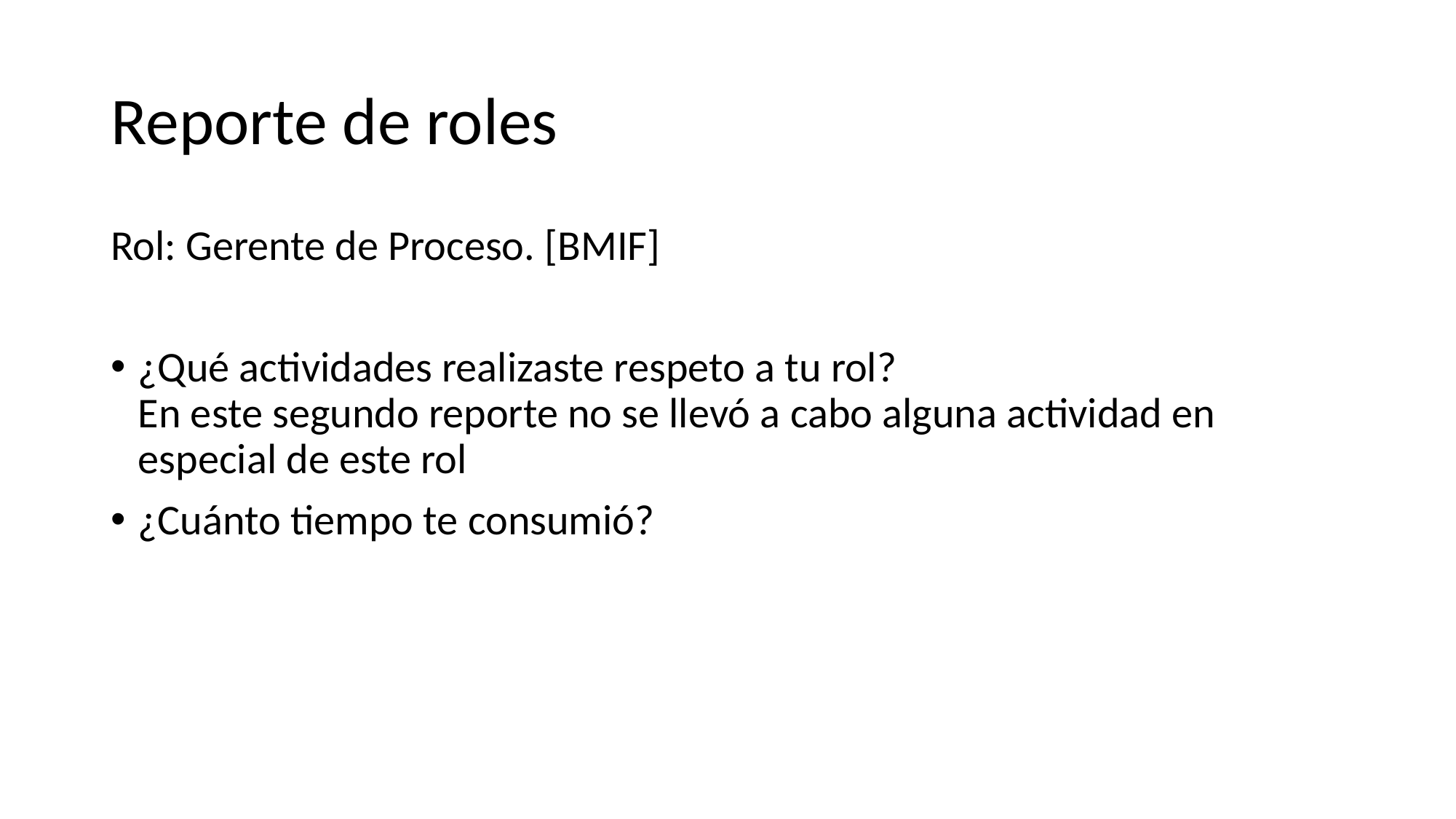

# Reporte de roles
Rol: Gerente de Proceso. [BMIF]

¿Qué actividades realizaste respeto a tu rol?
En este segundo reporte no se llevó a cabo alguna actividad en especial de este rol
¿Cuánto tiempo te consumió?